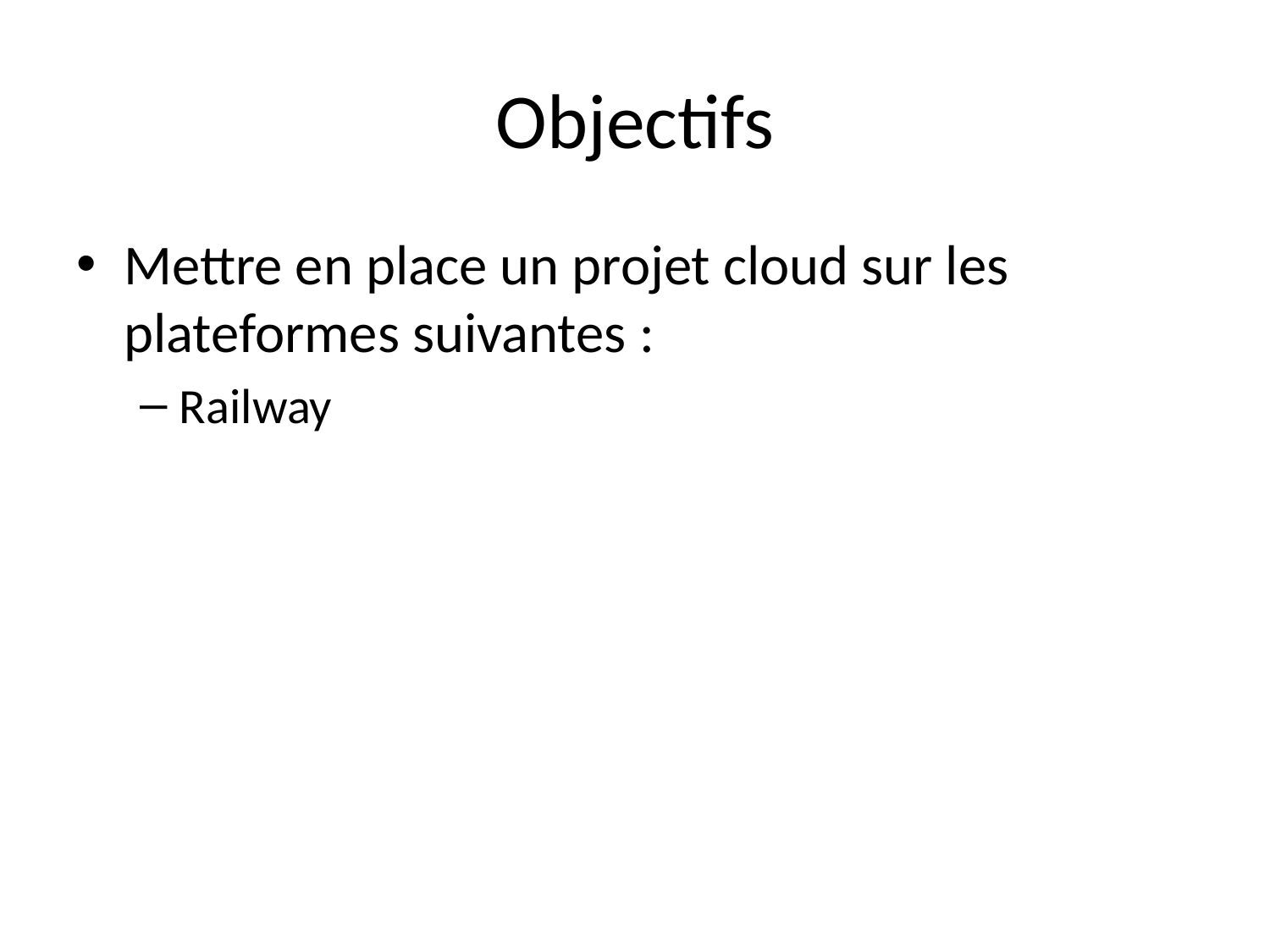

# Objectifs
Mettre en place un projet cloud sur les plateformes suivantes :
Railway